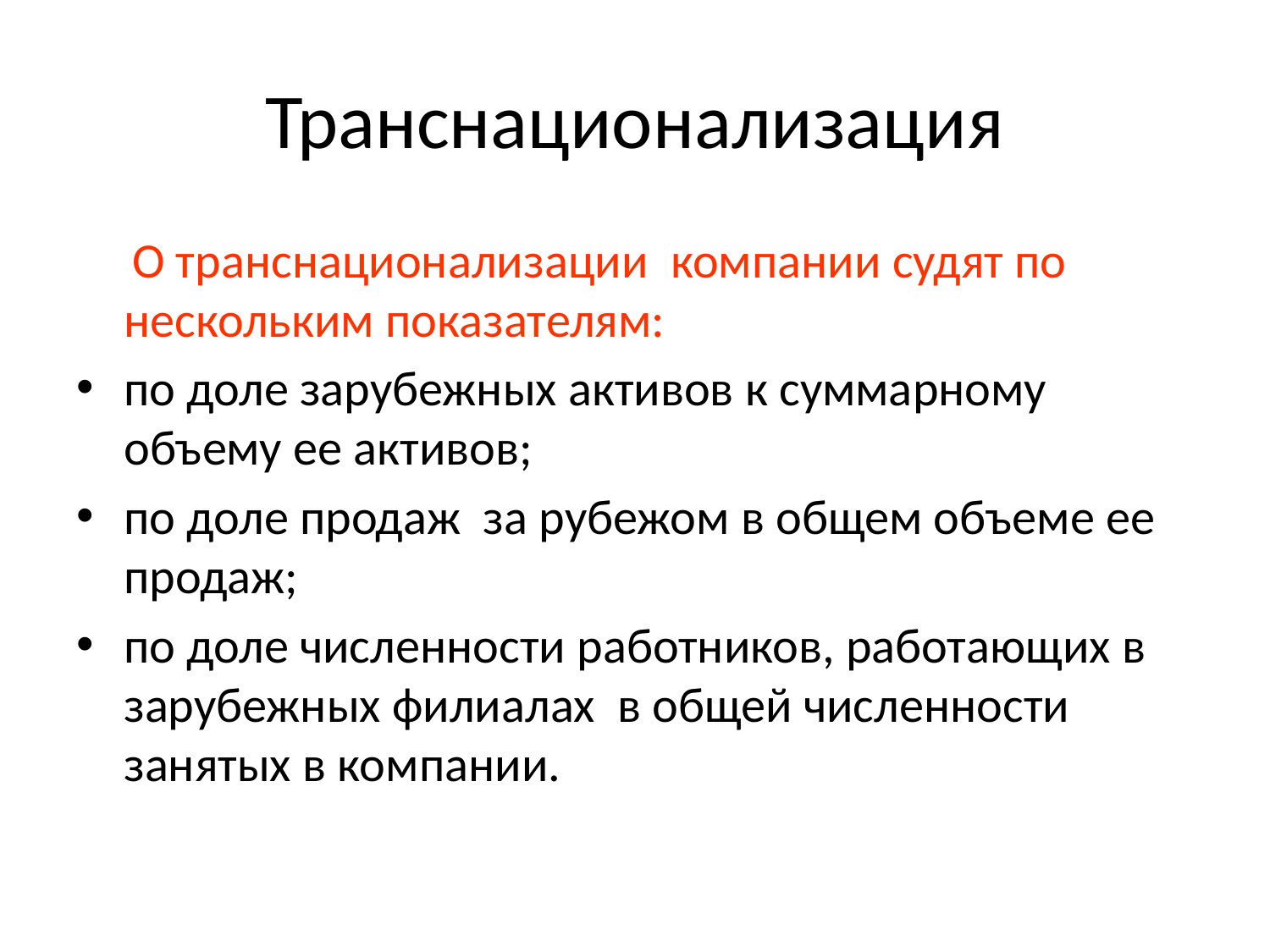

# Транснационализация
     О транснационализации  компании судят по нескольким показателям:
по доле зарубежных активов к суммарному объему ее активов;
по доле продаж  за рубежом в общем объеме ее продаж;
по доле численности работников, работающих в зарубежных филиалах  в общей численности занятых в компании.